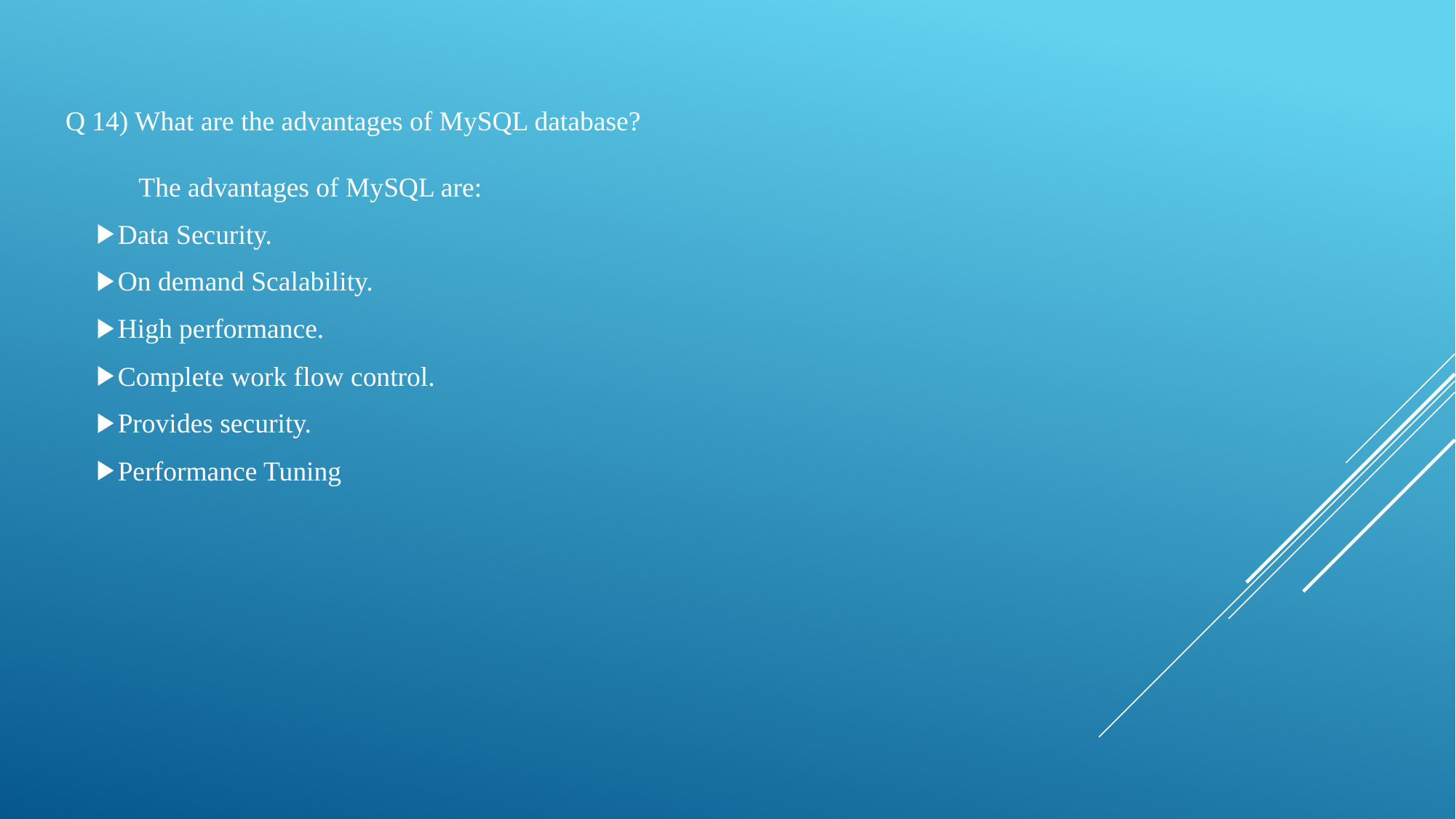

Q 14) What are the advantages of MySQL database?

   The advantages of MySQL are:
Data Security.
On demand Scalability.
High performance.
Complete work flow control.
Provides security.
Performance Tuning